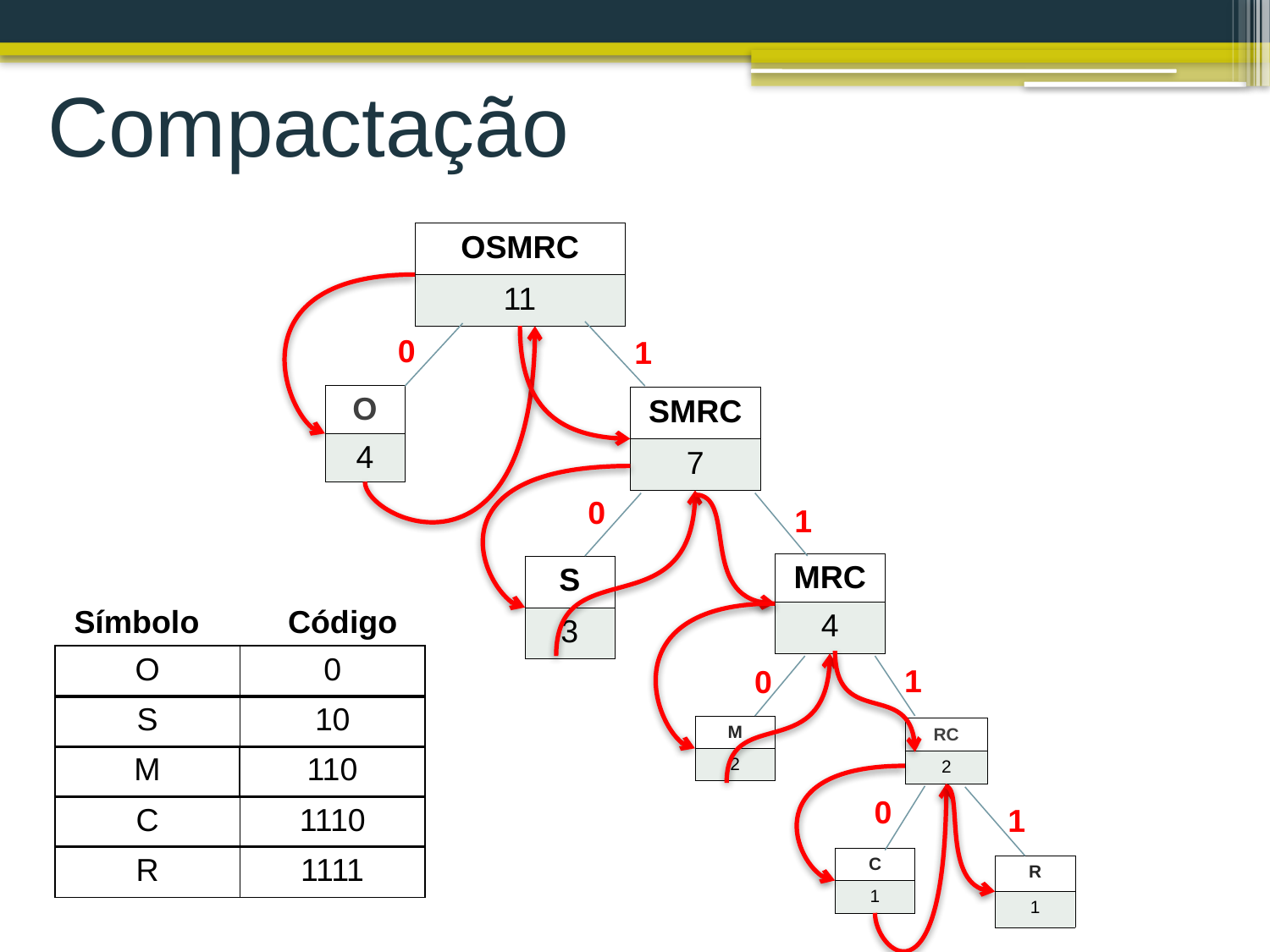

Compactação
| OSMRC |
| --- |
| 11 |
0
1
| O |
| --- |
| 4 |
| SMRC |
| --- |
| 7 |
0
1
| MRC |
| --- |
| 4 |
| S |
| --- |
| 3 |
   Símbolo          Código
| O | 0 |
| --- | --- |
1
0
| S | 10 |
| --- | --- |
| M |
| --- |
| 2 |
| RC |
| --- |
| 2 |
| M | 110 |
| --- | --- |
0
1
| C | 1110 |
| --- | --- |
| R | 1111 |
| --- | --- |
| C |
| --- |
| 1 |
| R |
| --- |
| 1 |